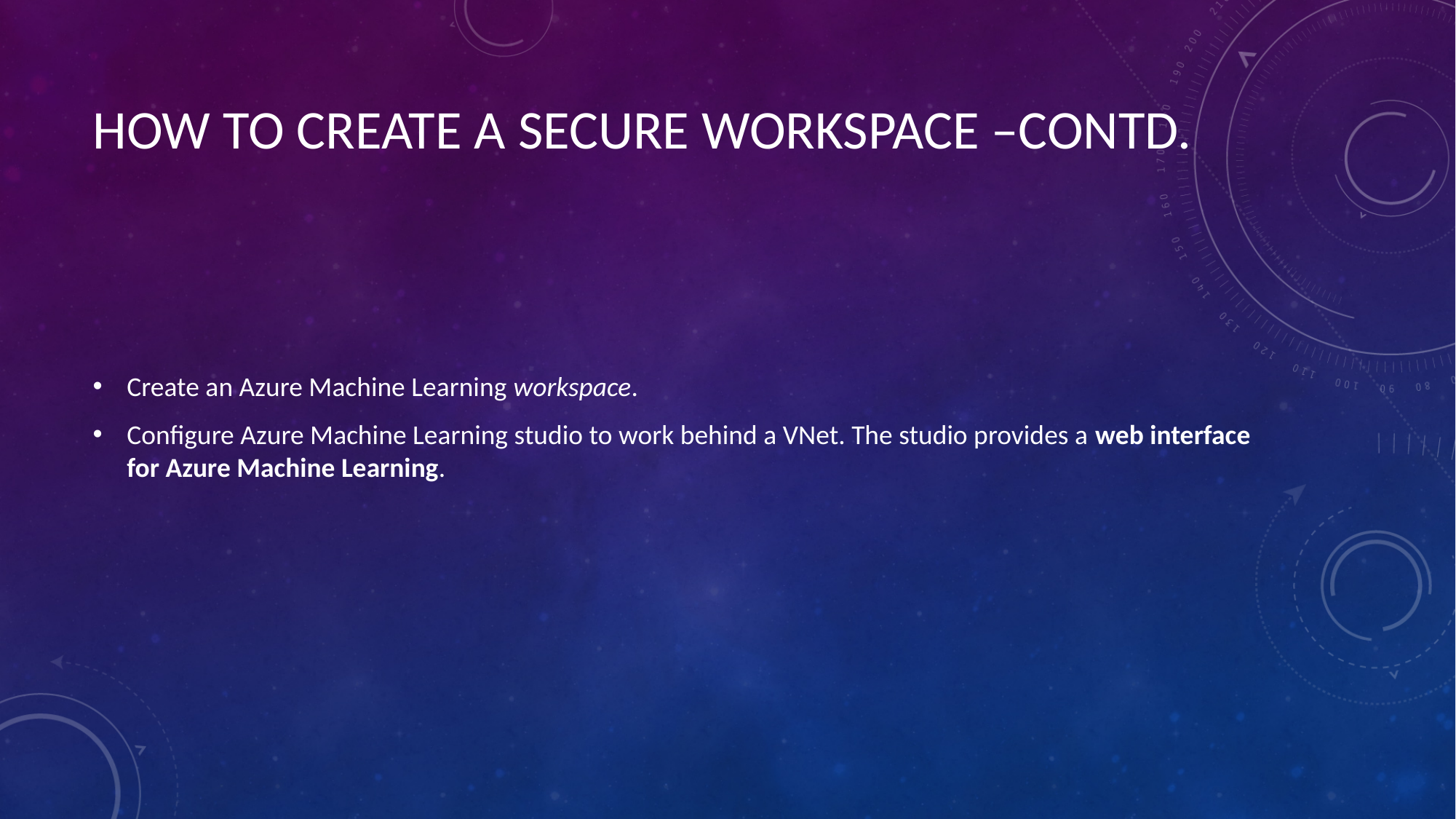

# How to create a secure workspace –contd.
Create an Azure Machine Learning workspace.
Configure Azure Machine Learning studio to work behind a VNet. The studio provides a web interface for Azure Machine Learning.